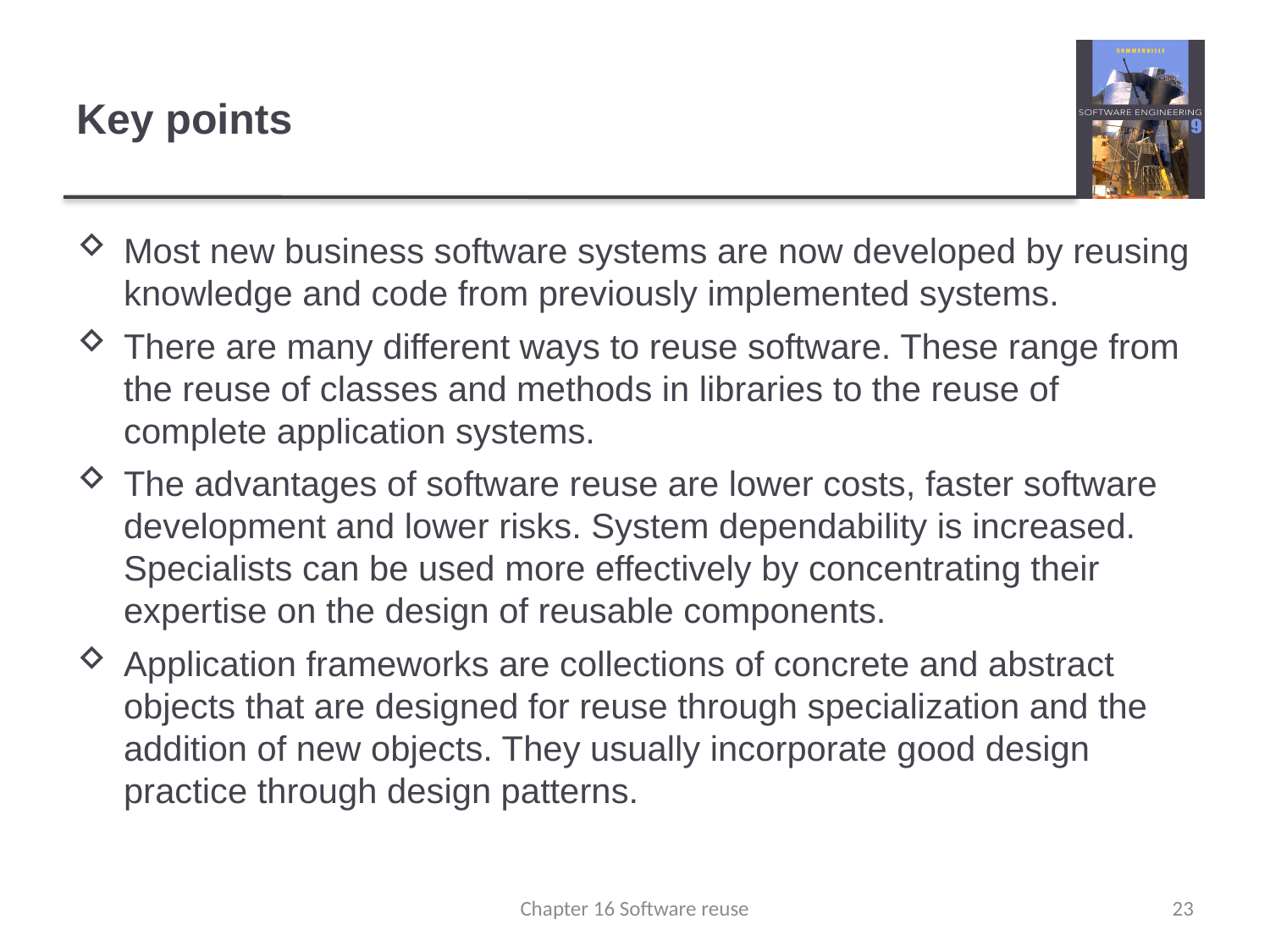

# Key points
Most new business software systems are now developed by reusing knowledge and code from previously implemented systems.
There are many different ways to reuse software. These range from the reuse of classes and methods in libraries to the reuse of complete application systems.
The advantages of software reuse are lower costs, faster software development and lower risks. System dependability is increased. Specialists can be used more effectively by concentrating their expertise on the design of reusable components.
Application frameworks are collections of concrete and abstract objects that are designed for reuse through specialization and the addition of new objects. They usually incorporate good design practice through design patterns.

Chapter 16 Software reuse
23